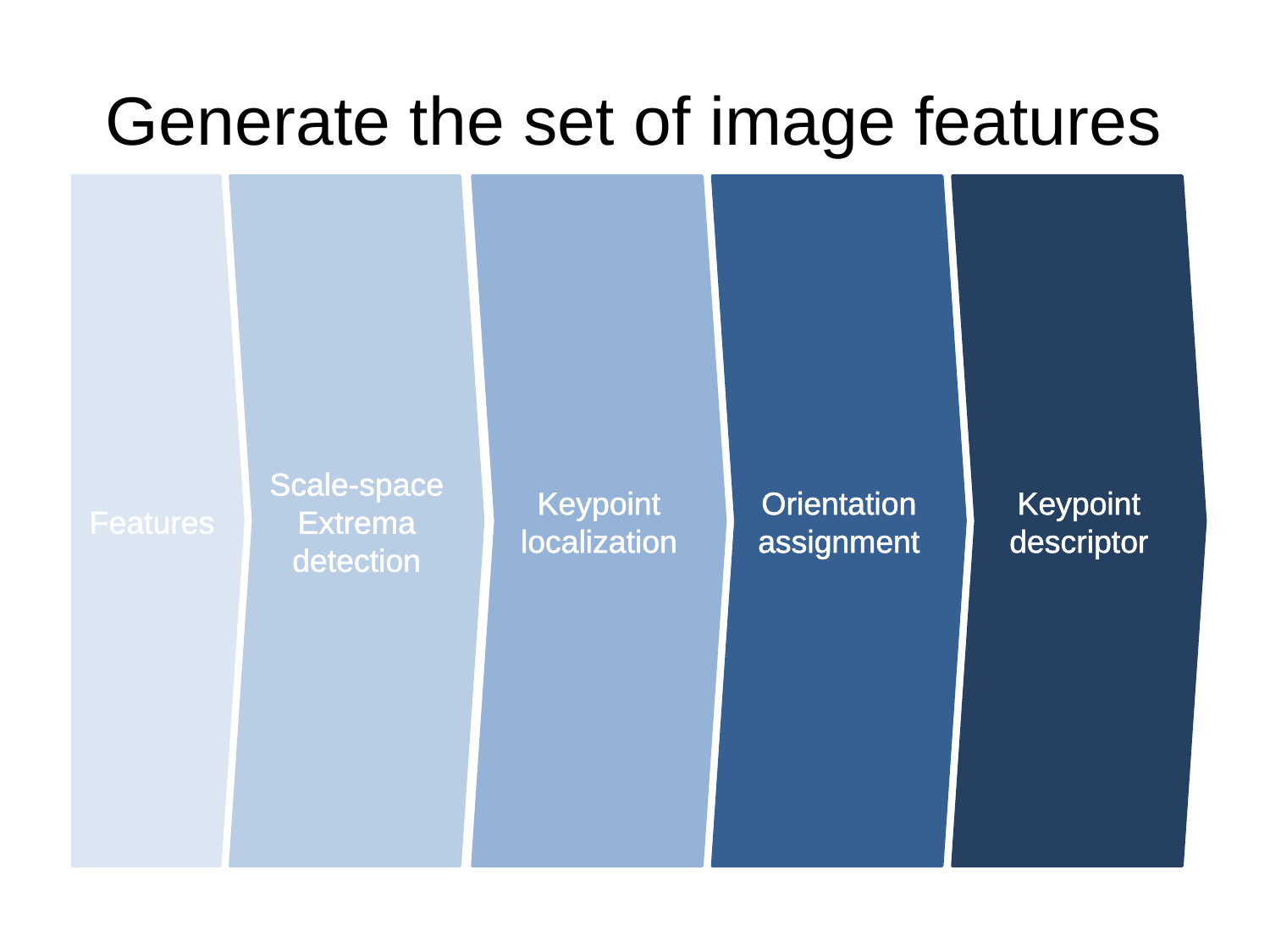

# Generate the set of image features
Features
Scale-space
Extrema
detection
Keypoint
localization
Orientation
assignment
Keypoint
descriptor